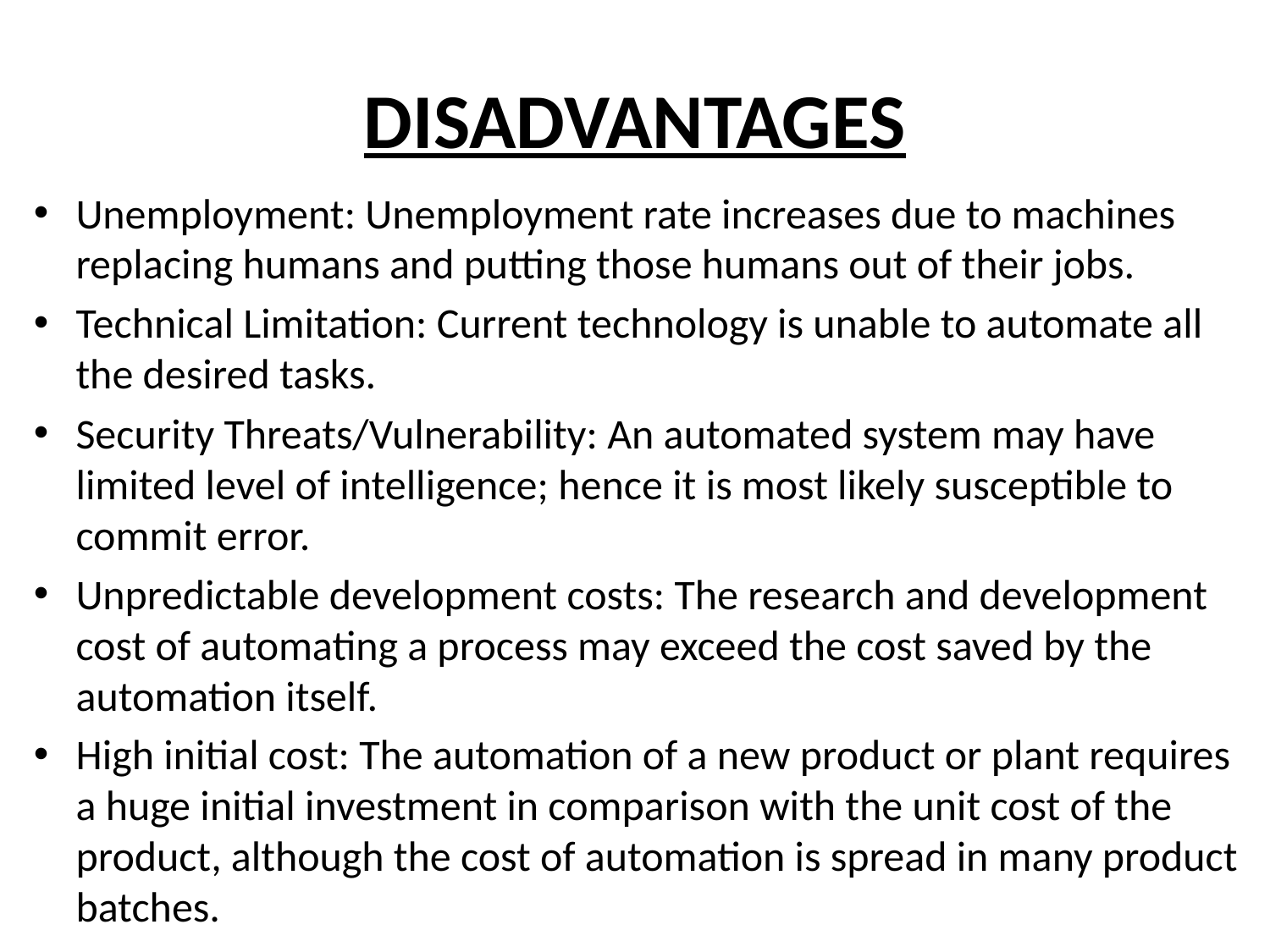

# DISADVANTAGES
Unemployment: Unemployment rate increases due to machines replacing humans and putting those humans out of their jobs.
Technical Limitation: Current technology is unable to automate all the desired tasks.
Security Threats/Vulnerability: An automated system may have limited level of intelligence; hence it is most likely susceptible to commit error.
Unpredictable development costs: The research and development cost of automating a process may exceed the cost saved by the automation itself.
High initial cost: The automation of a new product or plant requires a huge initial investment in comparison with the unit cost of the product, although the cost of automation is spread in many product batches.